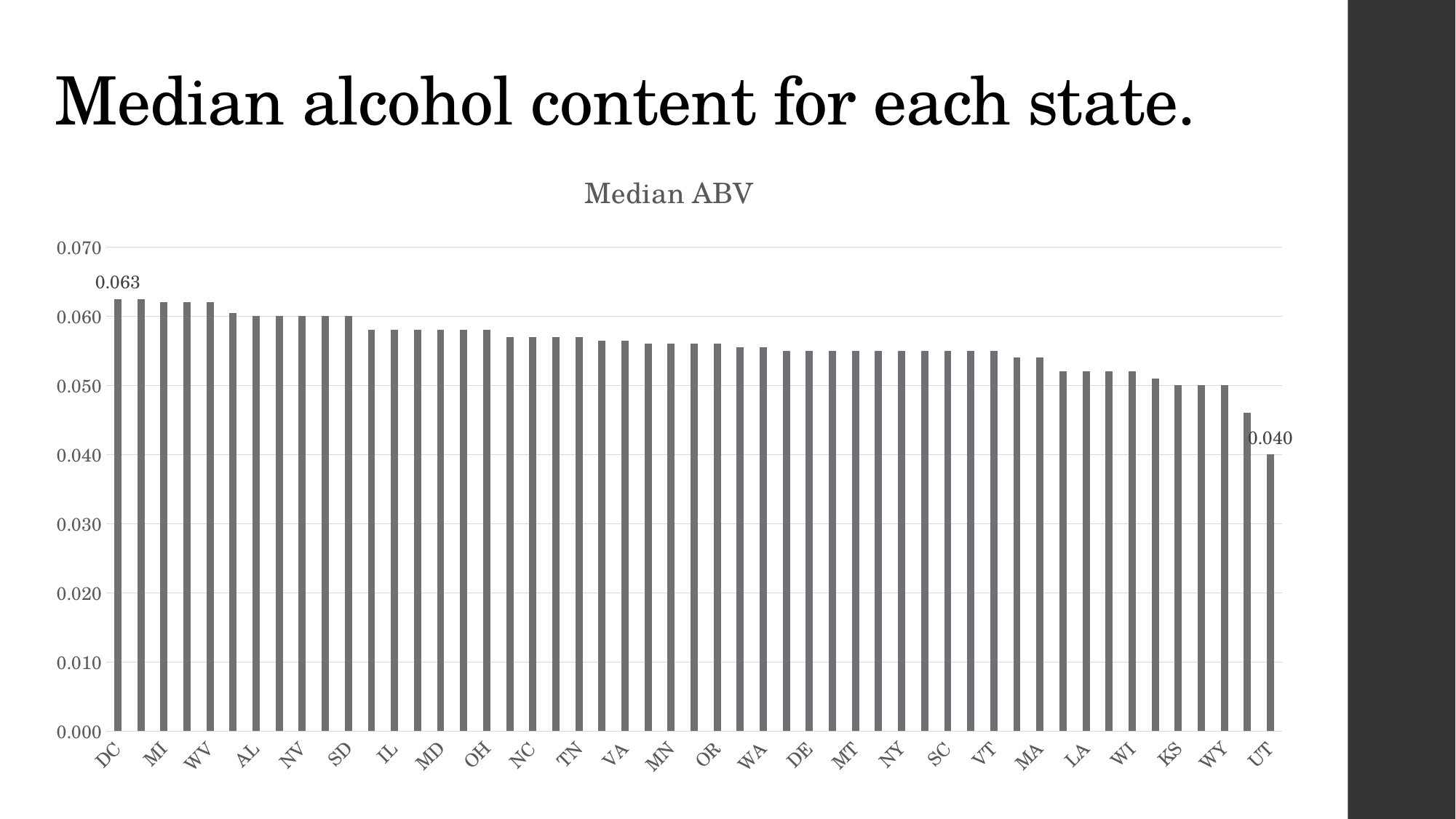

# Median alcohol content for each state.

### Chart: Median ABV

| Category | ABV |
|---|---|
| DC | 0.0625 |
| KY | 0.0625 |
| MI | 0.062 |
| NM | 0.062 |
| WV | 0.062 |
| CO | 0.0605 |
| AL | 0.06 |
| CT | 0.06 |
| NV | 0.06 |
| OK | 0.06 |
| SD | 0.06 |
| CA | 0.058 |
| IL | 0.058 |
| IN | 0.058 |
| MD | 0.058 |
| MS | 0.058 |
| OH | 0.058 |
| FL | 0.057 |
| NC | 0.057 |
| PA | 0.057 |
| TN | 0.057 |
| ID | 0.0565 |
| VA | 0.0565 |
| AK | 0.056 |
| MN | 0.056 |
| NE | 0.056 |
| OR | 0.056 |
| IA | 0.0555 |
| WA | 0.0555 |
| AZ | 0.055 |
| DE | 0.055 |
| GA | 0.055 |
| MT | 0.055 |
| NH | 0.055 |
| NY | 0.055 |
| RI | 0.055 |
| SC | 0.055 |
| TX | 0.055 |
| VT | 0.055 |
| HI | 0.054 |
| MA | 0.054 |
| AR | 0.052 |
| LA | 0.052 |
| MO | 0.052 |
| WI | 0.052 |
| ME | 0.051 |
| KS | 0.05 |
| ND | 0.05 |
| WY | 0.05 |
| NJ | 0.046 |
| UT | 0.04 |